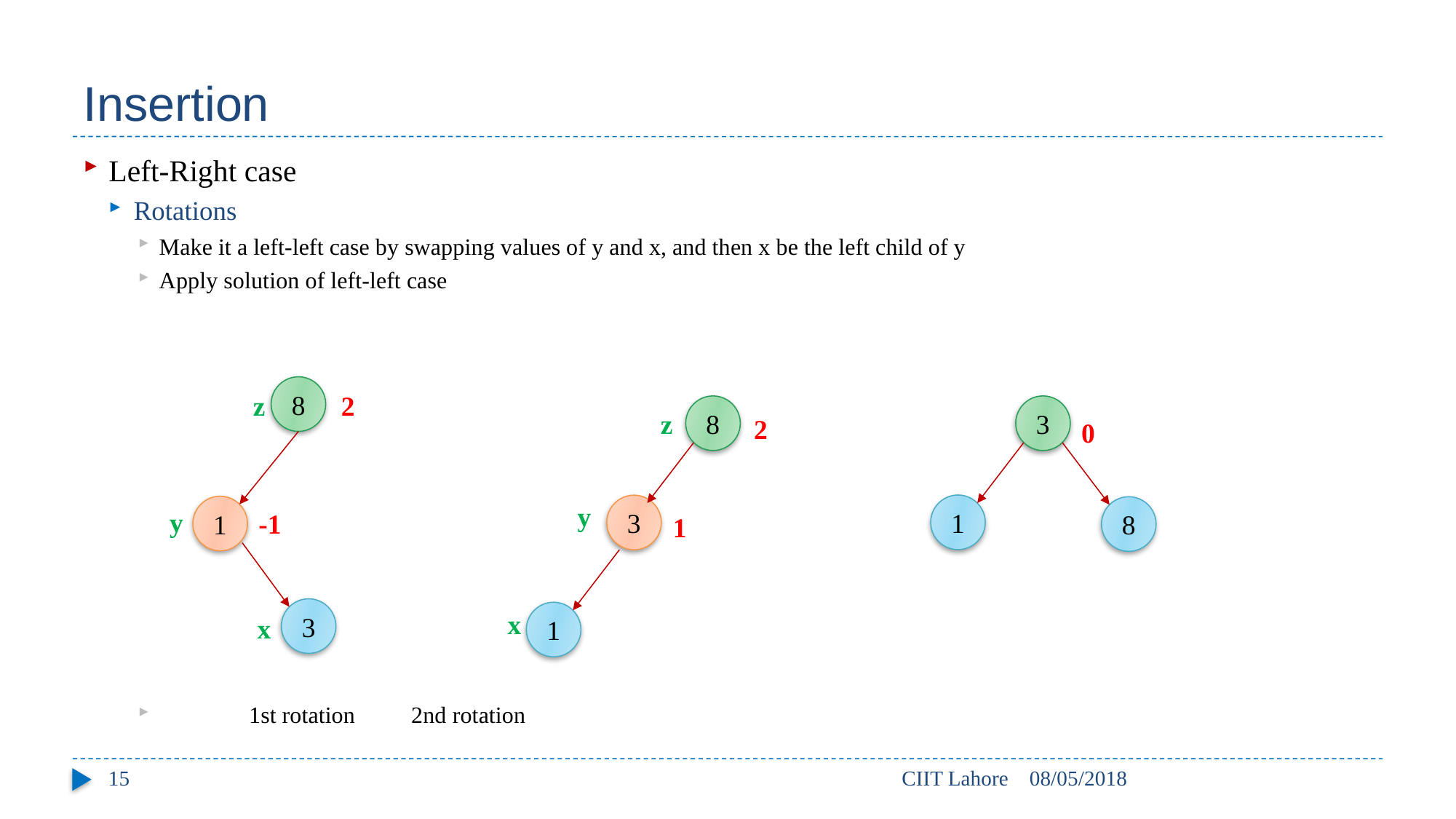

# Insertion
Left-Right case
Rotations
Make it a left-left case by swapping values of y and x, and then x be the left child of y
Apply solution of left-left case

 				 1st rotation			2nd rotation

8
z
2
8
3
z
2
0
y
1
3
1
8
y
-1
1
3
x
1
x
15
CIIT Lahore
08/05/2018